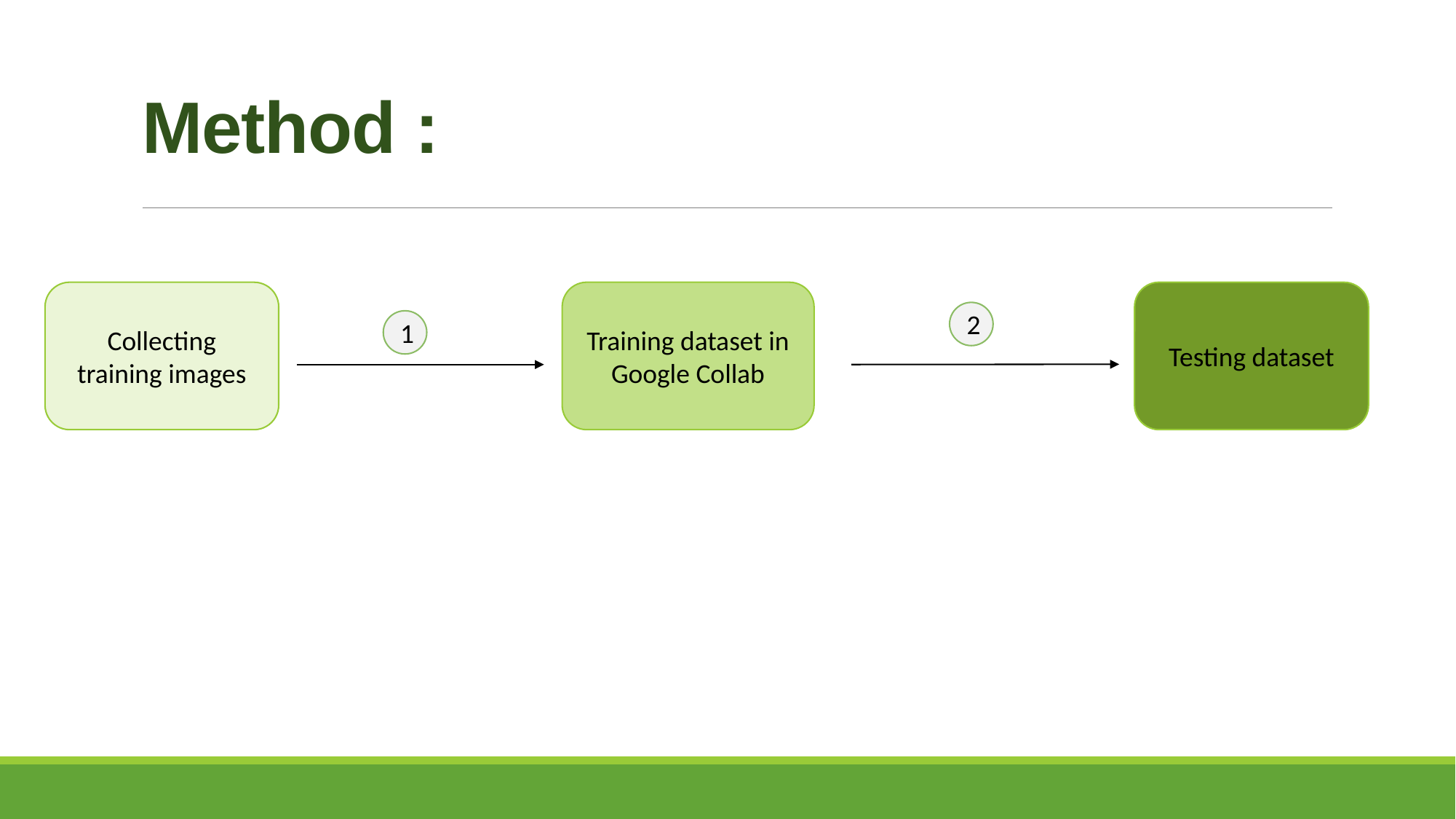

# Method :
Collecting training images
Training dataset in Google Collab
Testing dataset
2
1